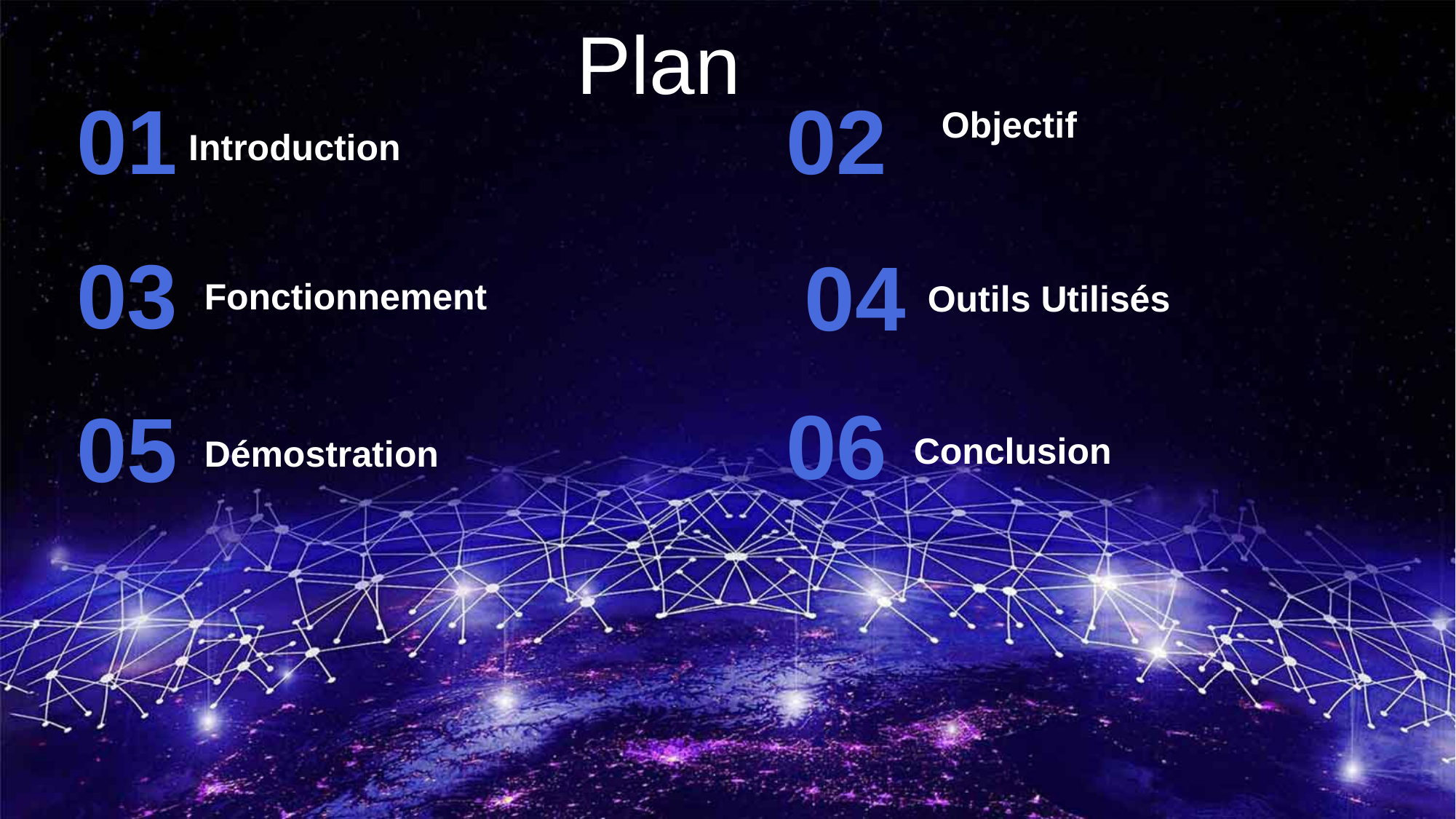

Plan
02

01
Introduction
Objectif
03
Fonctionnement
04
Outils Utilisés
06
Conclusion
05
Démostration